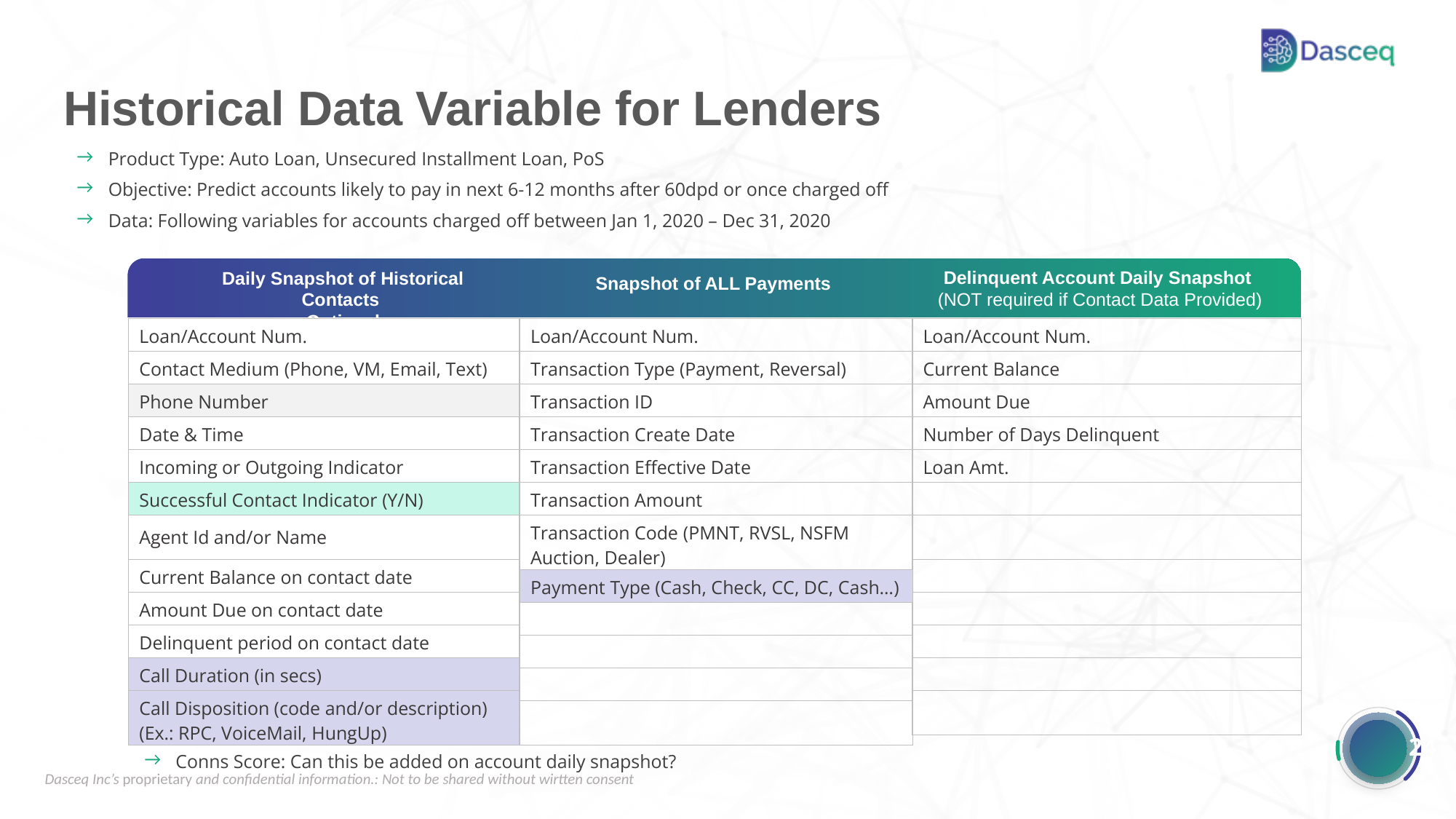

Historical Data Variable for Lenders
Product Type: Auto Loan, Unsecured Installment Loan, PoS
Objective: Predict accounts likely to pay in next 6-12 months after 60dpd or once charged off
Data: Following variables for accounts charged off between Jan 1, 2020 – Dec 31, 2020

Delinquent Account Daily Snapshot
(NOT required if Contact Data Provided)
Daily Snapshot of Historical Contacts
Optional
Snapshot of ALL Payments
| Loan/Account Num. |
| --- |
| Contact Medium (Phone, VM, Email, Text) |
| Phone Number |
| Date & Time |
| Incoming or Outgoing Indicator |
| Successful Contact Indicator (Y/N) |
| Agent Id and/or Name |
| Current Balance on contact date |
| Amount Due on contact date |
| Delinquent period on contact date |
| Call Duration (in secs) |
| Call Disposition (code and/or description) (Ex.: RPC, VoiceMail, HungUp) |
| Loan/Account Num. |
| --- |
| Current Balance |
| Amount Due |
| Number of Days Delinquent |
| Loan Amt. |
|  |
|  |
|  |
|  |
|  |
|  |
|  |
| Loan/Account Num. |
| --- |
| Transaction Type (Payment, Reversal) |
| Transaction ID |
| Transaction Create Date |
| Transaction Effective Date |
| Transaction Amount |
| Transaction Code (PMNT, RVSL, NSFM Auction, Dealer) |
| Payment Type (Cash, Check, CC, DC, Cash…) |
|  |
|  |
|  |
|  |
Conns Score: Can this be added on account daily snapshot?